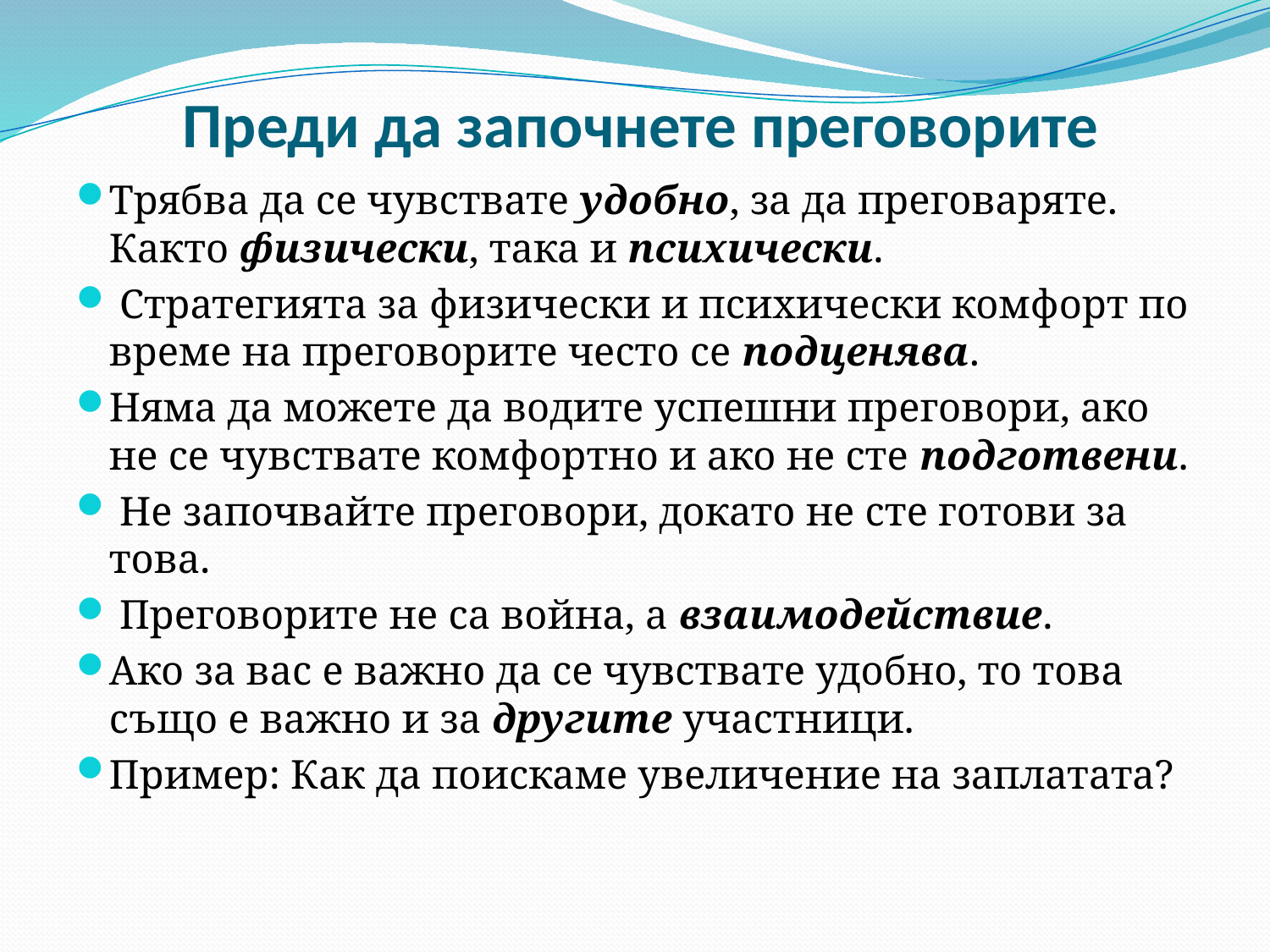

# Преди да започнете преговорите
Трябва да се чувствате удобно, за да преговаряте. Както физически, така и психически.
 Стратегията за физически и психически комфорт по време на преговорите често се подценява.
Няма да можете да водите успешни преговори, ако не се чувствате комфортно и ако не сте подготвени.
 Не започвайте преговори, докато не сте готови за това.
 Преговорите не са война, а взаимодействие.
Ако за вас е важно да се чувствате удобно, то това също е важно и за другите участници.
Пример: Как да поискаме увеличение на заплатата?